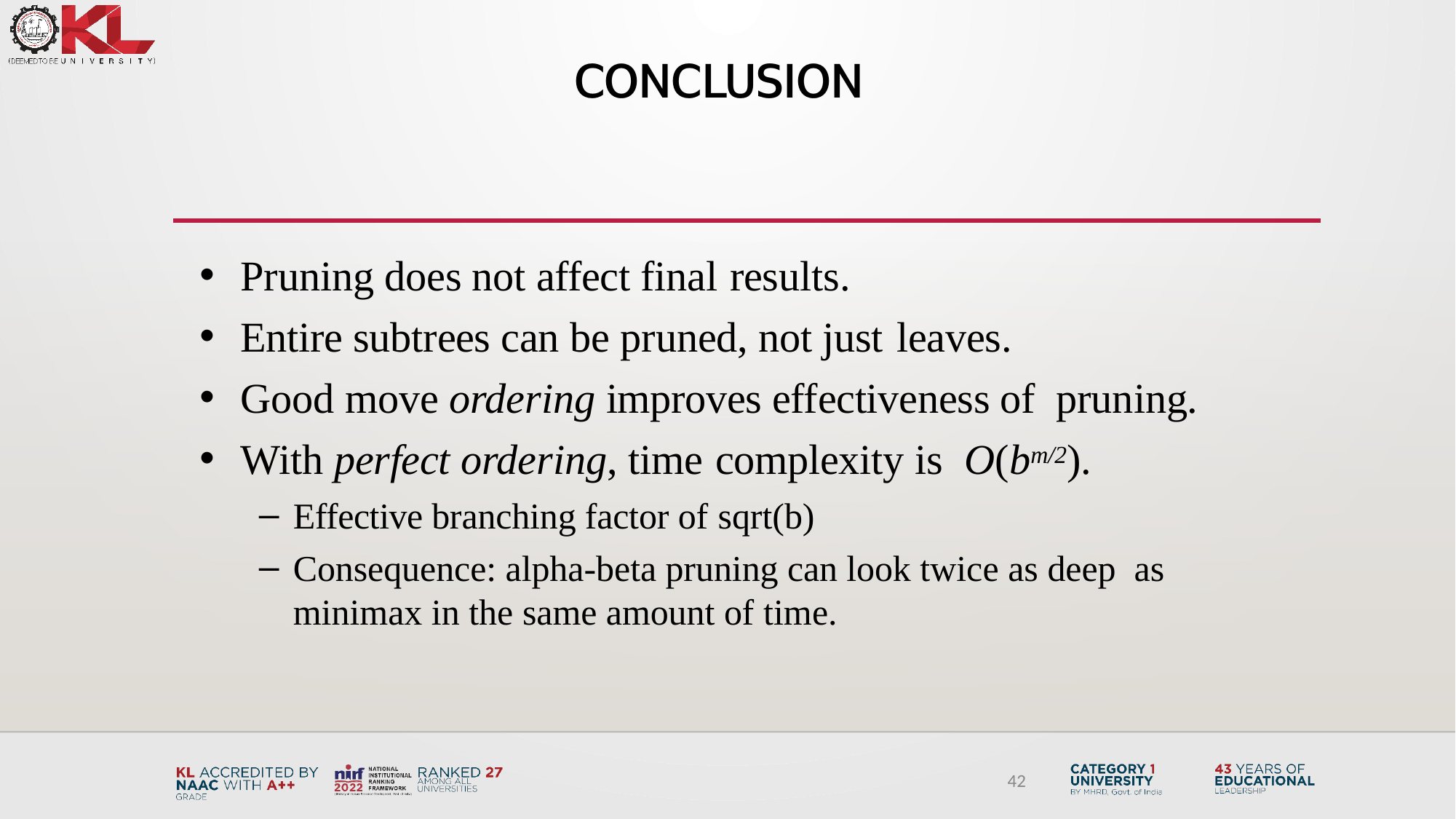

# Conclusion
Pruning does not affect final results.
Entire subtrees can be pruned, not just leaves.
Good move ordering improves effectiveness of  pruning.
With perfect ordering, time complexity is  O(bm/2).
Effective branching factor of sqrt(b)
Consequence: alpha-beta pruning can look twice as deep  as minimax in the same amount of time.
42